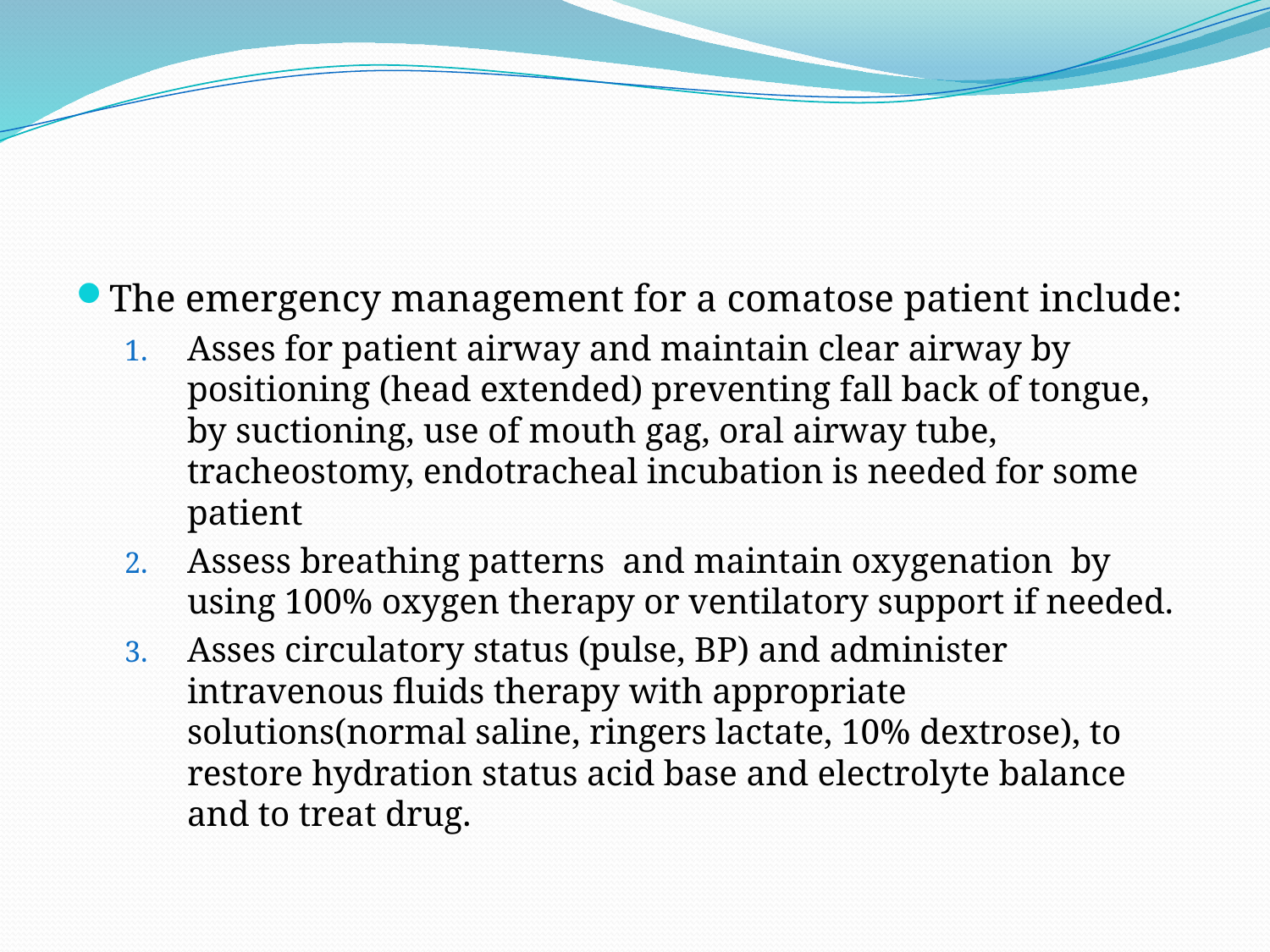

#
The emergency management for a comatose patient include:
Asses for patient airway and maintain clear airway by positioning (head extended) preventing fall back of tongue, by suctioning, use of mouth gag, oral airway tube, tracheostomy, endotracheal incubation is needed for some patient
Assess breathing patterns  and maintain oxygenation  by using 100% oxygen therapy or ventilatory support if needed.
Asses circulatory status (pulse, BP) and administer intravenous fluids therapy with appropriate solutions(normal saline, ringers lactate, 10% dextrose), to restore hydration status acid base and electrolyte balance and to treat drug.